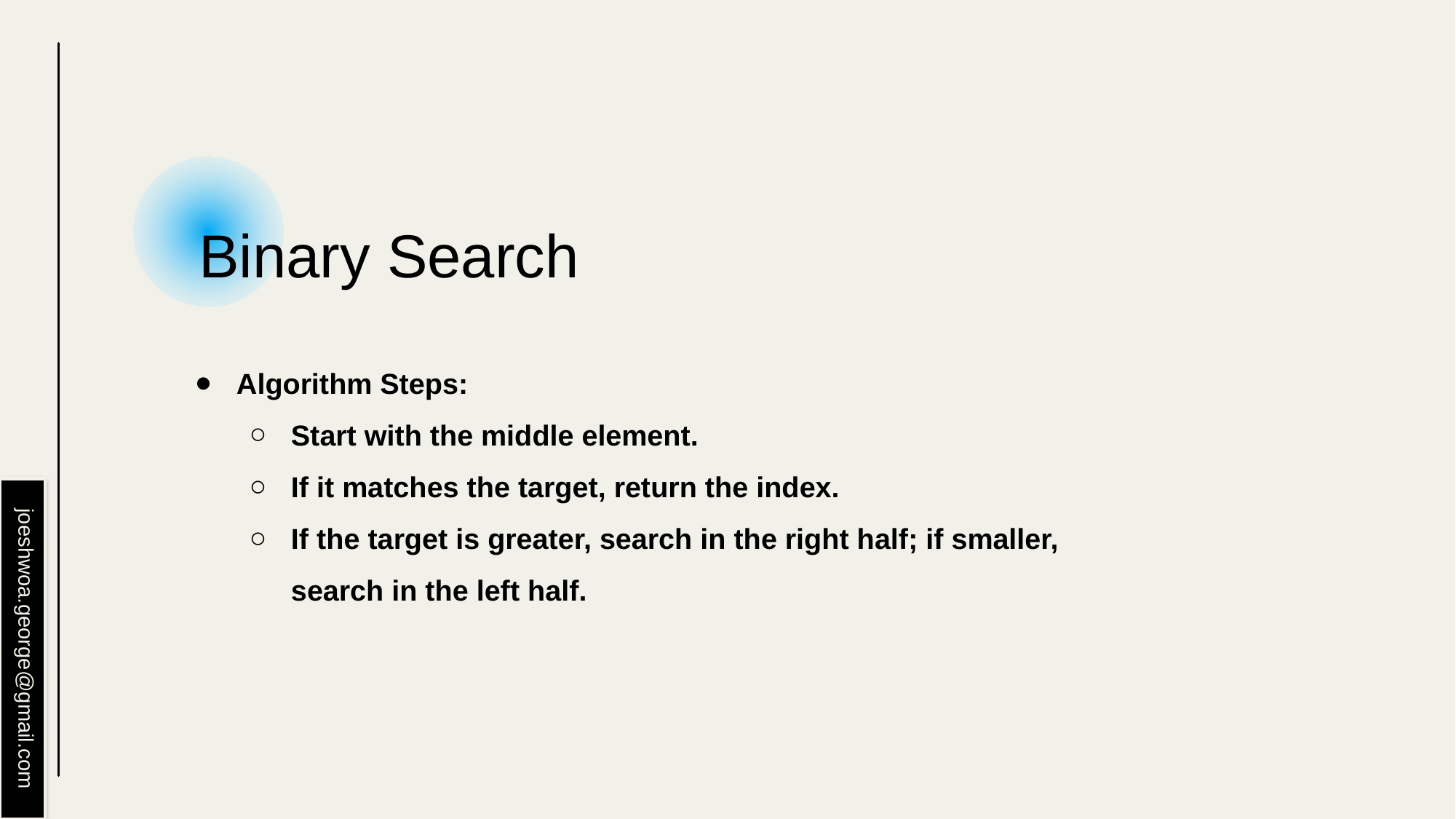

# Binary Search
Algorithm Steps:
Start with the middle element.
If it matches the target, return the index.
If the target is greater, search in the right half; if smaller, search in the left half.
joeshwoa.george@gmail.com